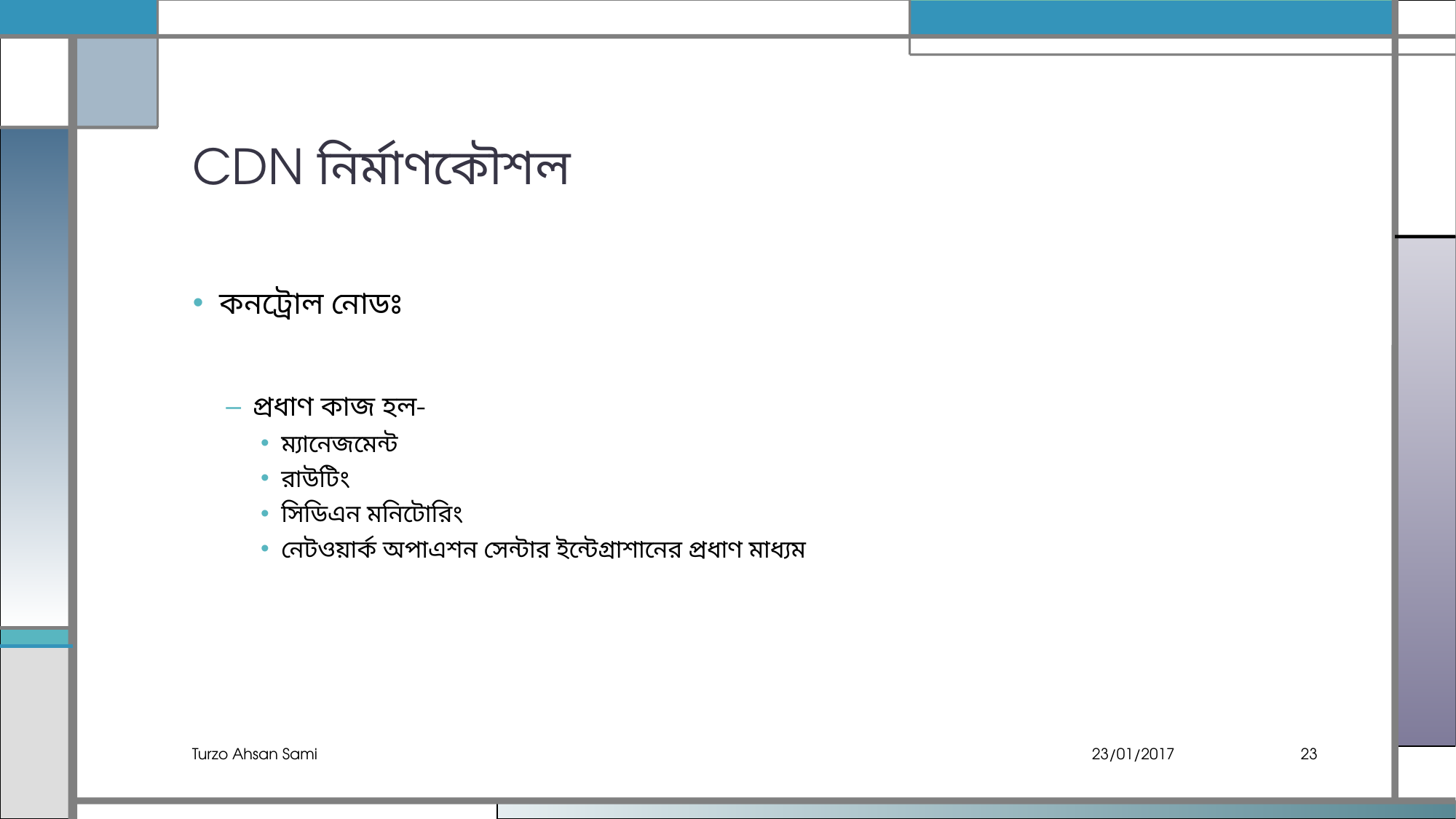

# CDN নির্মাণকৌশল

কনট্রোল নোডঃ

প্রধাণ কাজ হল-
ম্যানেজমেন্ট
রাউটিং
সিডিএন মনিটোরিং
নেটওয়ার্ক অপাএশন সেন্টার ইন্টেগ্রাশানের প্রধাণ মাধ্যম

Turzo Ahsan Sami
23/01/2017
23